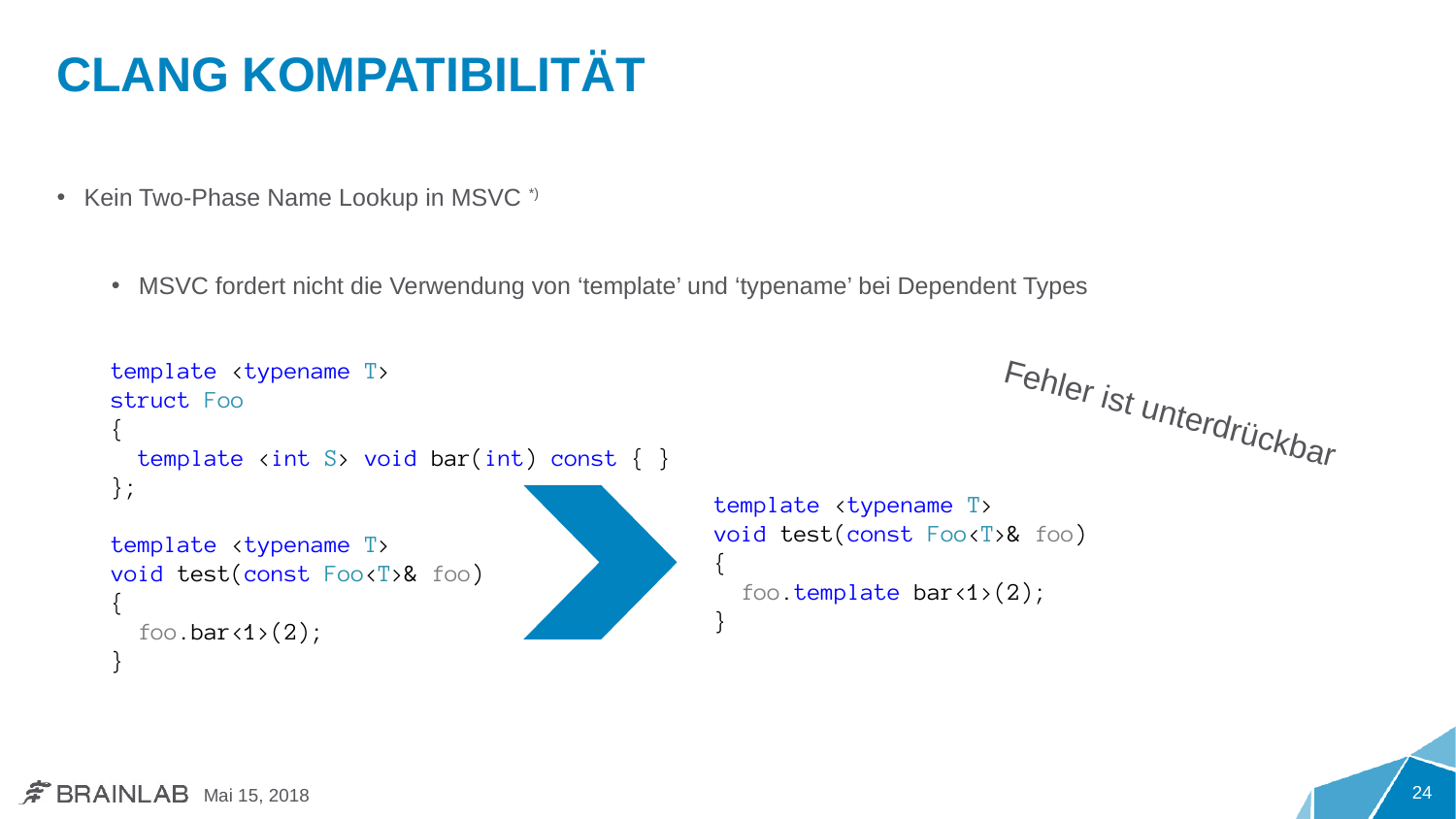

# Clang Kompatibilität
Kein Two-Phase Name Lookup in MSVC *)

MSVC fordert nicht die Verwendung von ‘template’ und ‘typename’ bei Dependent Types

template <typename T>
struct Foo
{
  template <int S> void bar(int) const { }
};

template <typename T>
void test(const Foo<T>& foo)
{
  foo.bar<1>(2);
}

Fehler ist unterdrückbar
template <typename T>
void test(const Foo<T>& foo)
{
  foo.template bar<1>(2);
}